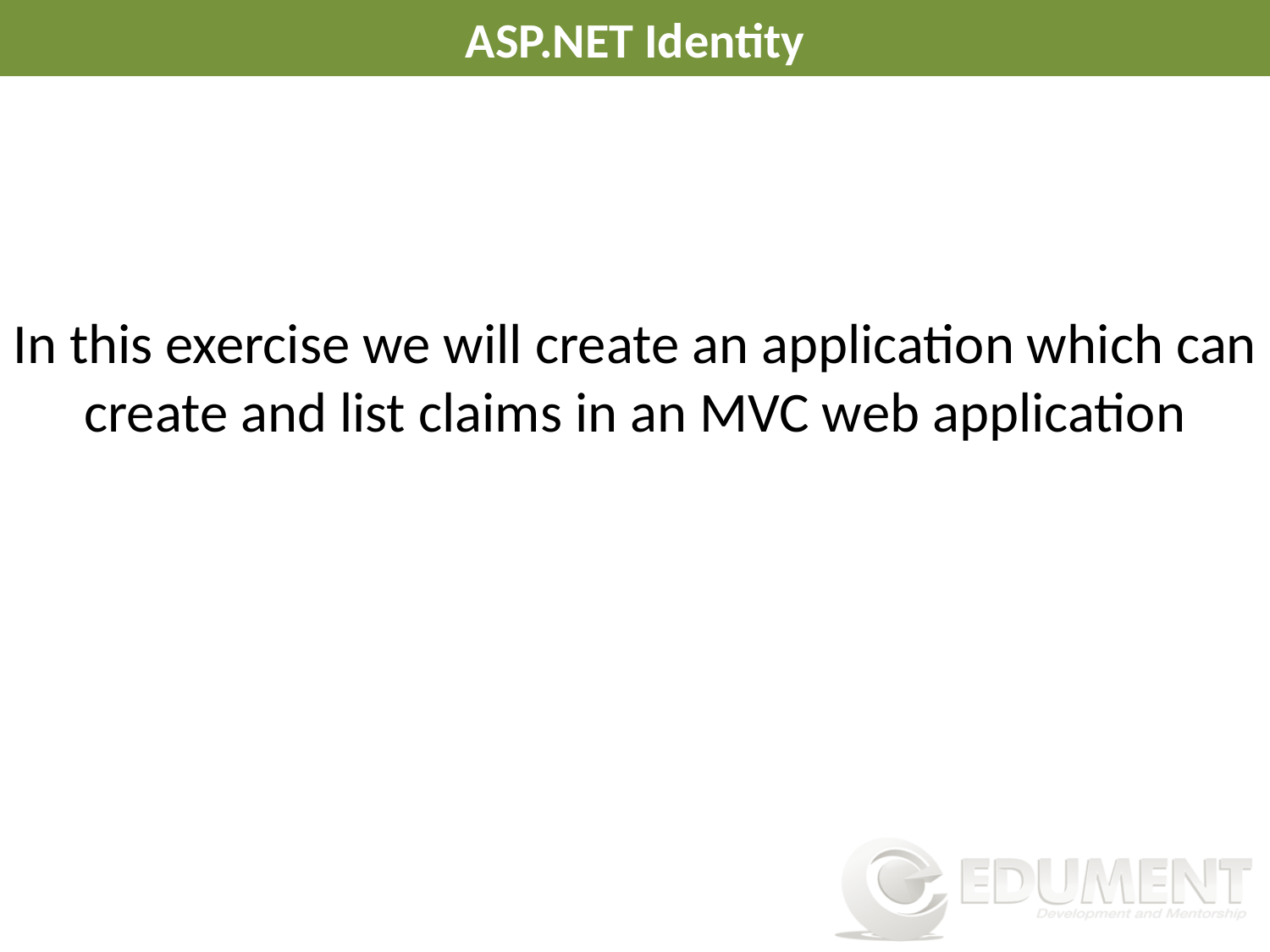

# ASP.NET Identity

In this exercise we will create an application which can create and list claims in an MVC web application